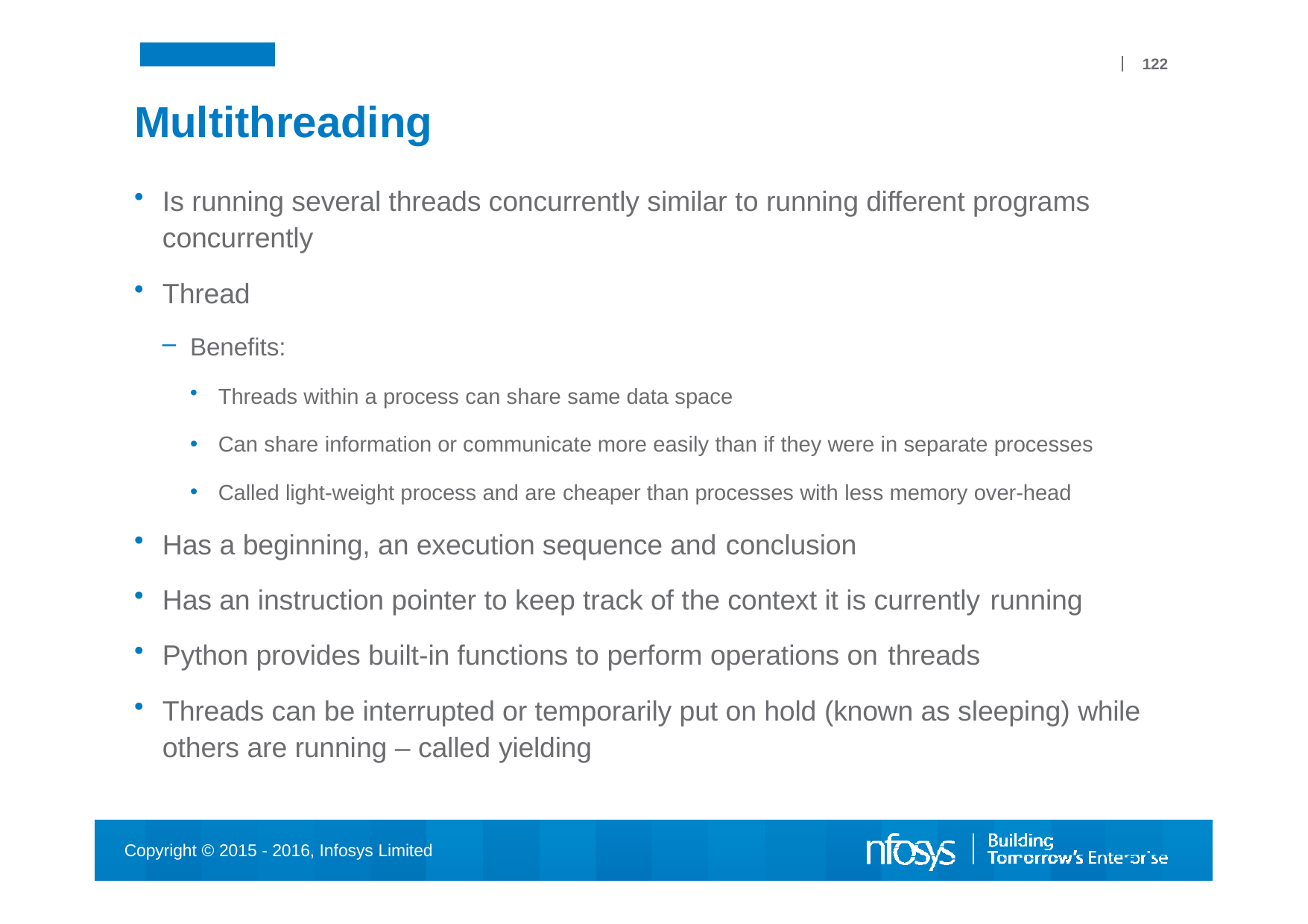

122
# Multithreading
Is running several threads concurrently similar to running different programs  concurrently
Thread
Benefits:
Threads within a process can share same data space

Can share information or communicate more easily than if they were in separate processes

Called light-weight process and are cheaper than processes with less memory over-head

Has a beginning, an execution sequence and conclusion
Has an instruction pointer to keep track of the context it is currently running
Python provides built-in functions to perform operations on threads
Threads can be interrupted or temporarily put on hold (known as sleeping) while  others are running – called yielding

Copyright © 2015 - 2016, Infosys Limited